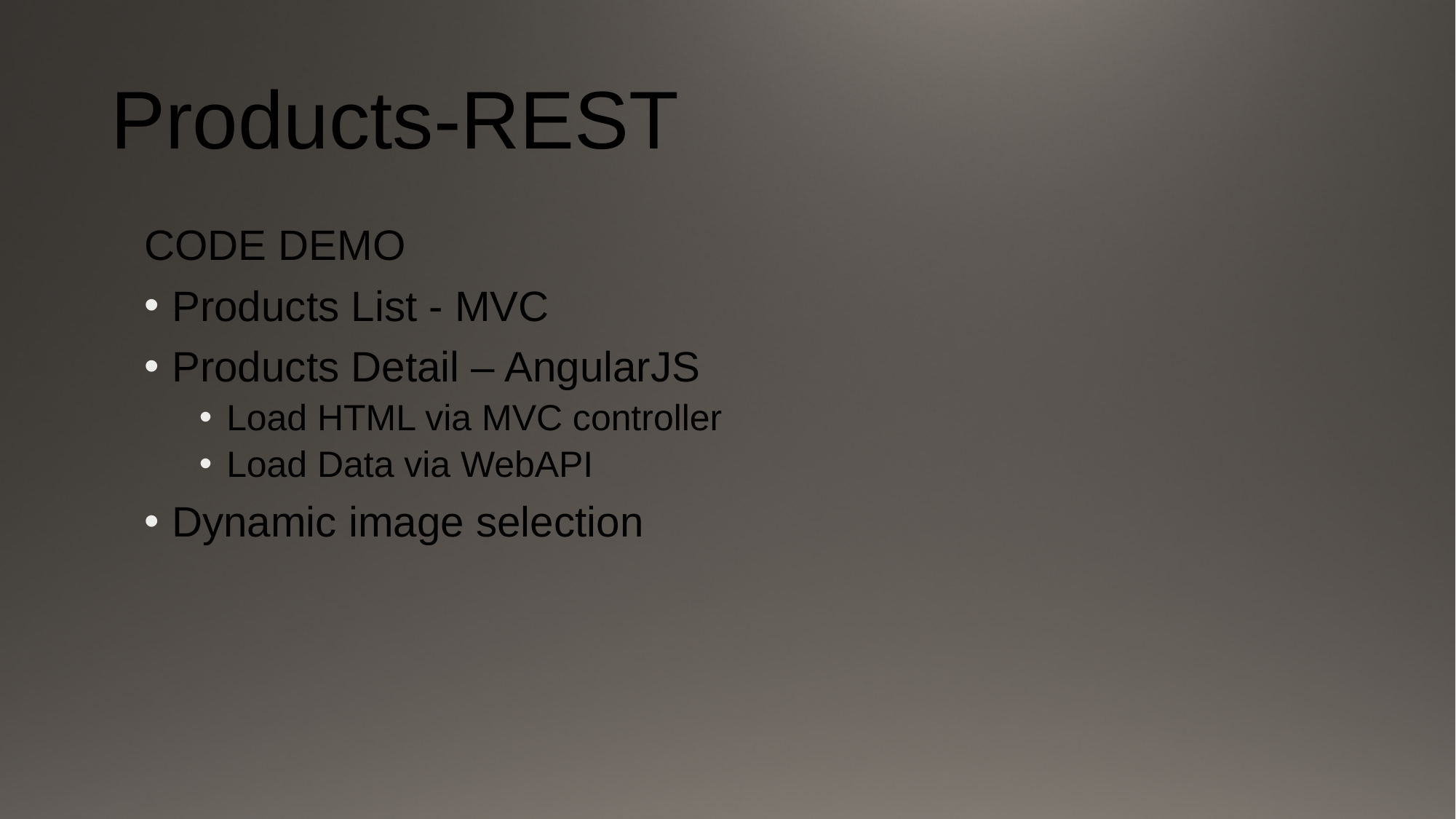

# Products-REST
CODE DEMO
Products List - MVC
Products Detail – AngularJS
Load HTML via MVC controller
Load Data via WebAPI
Dynamic image selection